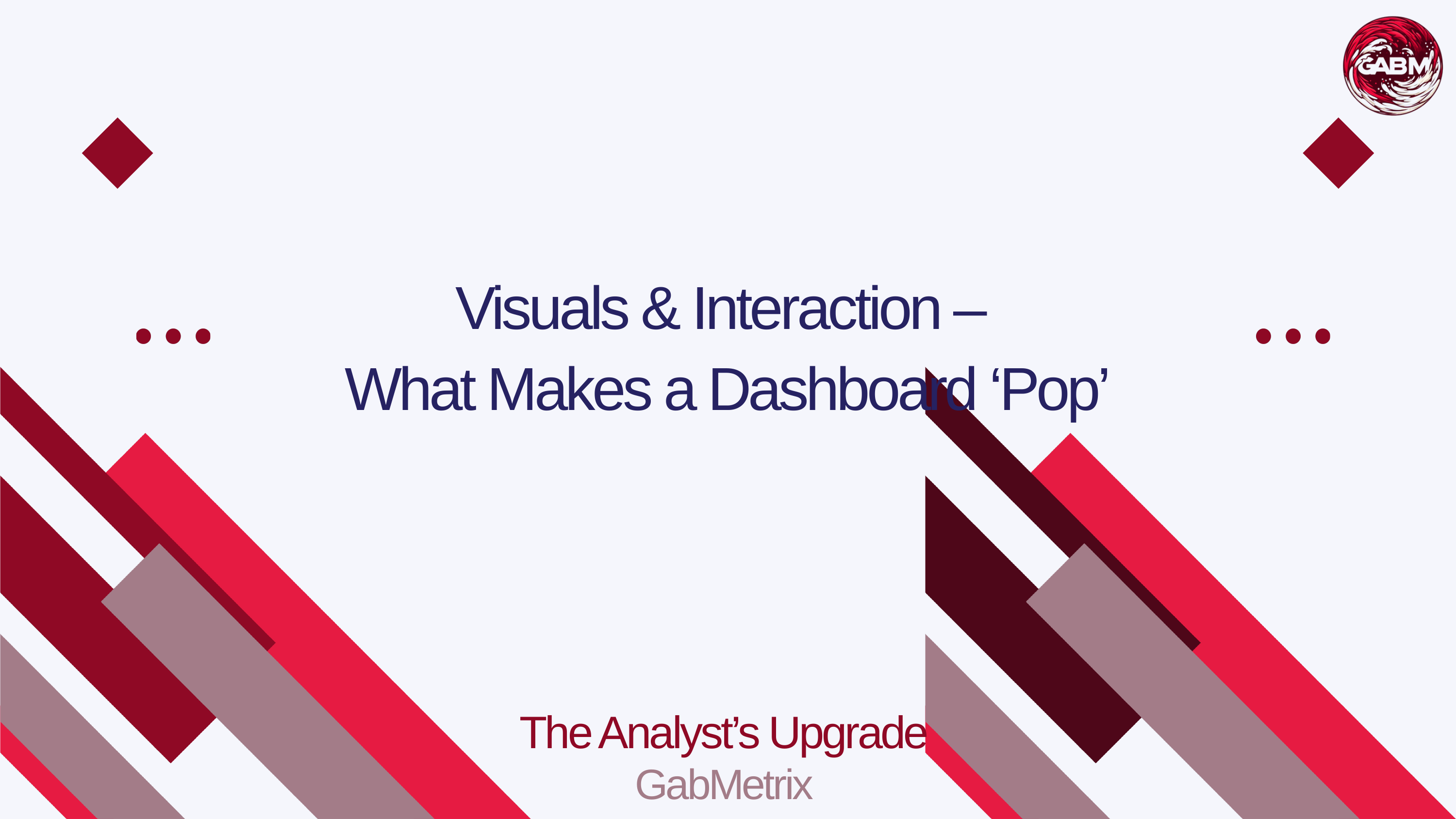

Visuals & Interaction –
What Makes a Dashboard ‘Pop’

The Analyst’s Upgrade
GabMetrix